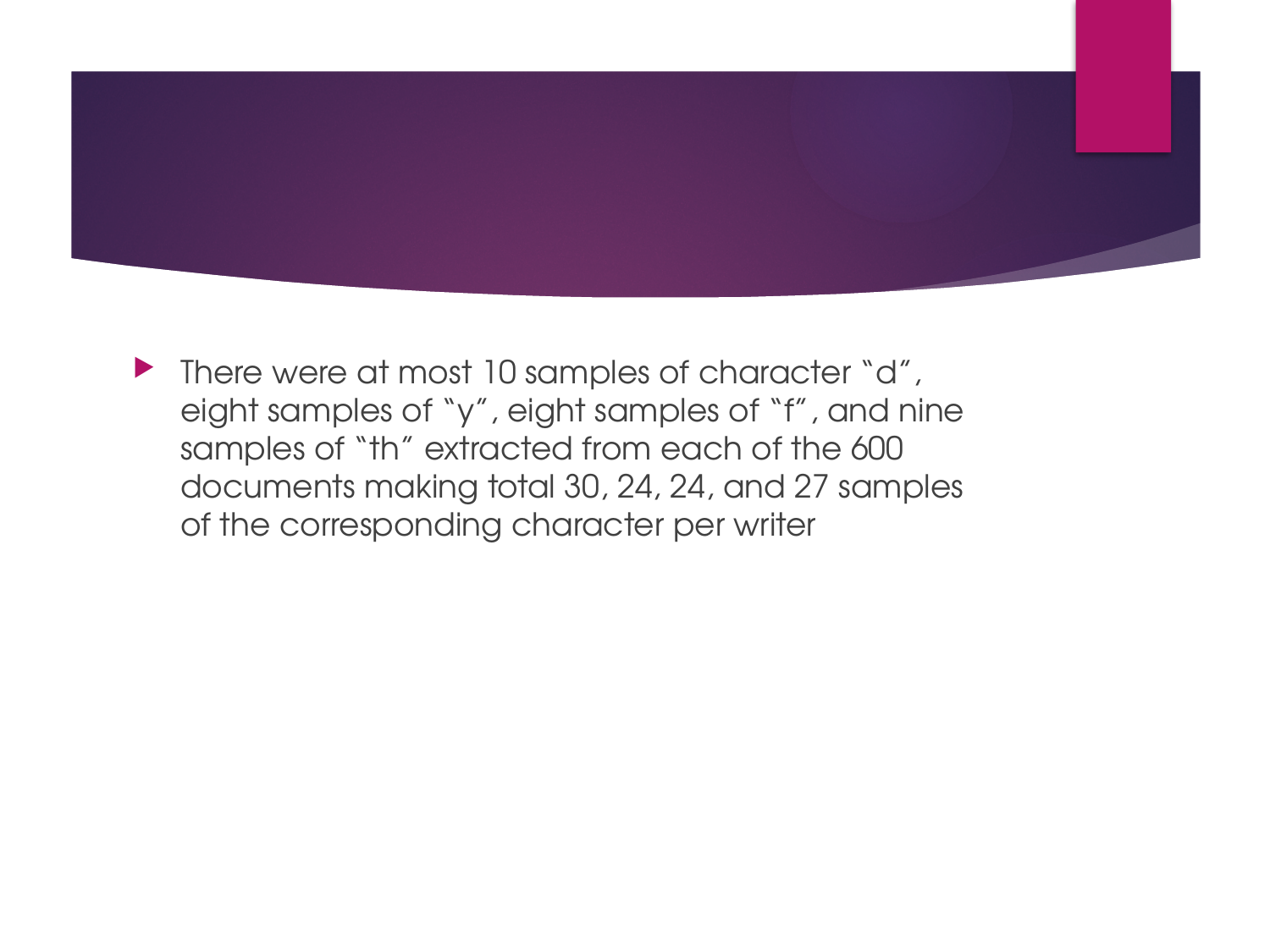

#
There were at most 10 samples of character “d”, eight samples of “y”, eight samples of “f”, and nine samples of “th” extracted from each of the 600 documents making total 30, 24, 24, and 27 samples of the corresponding character per writer